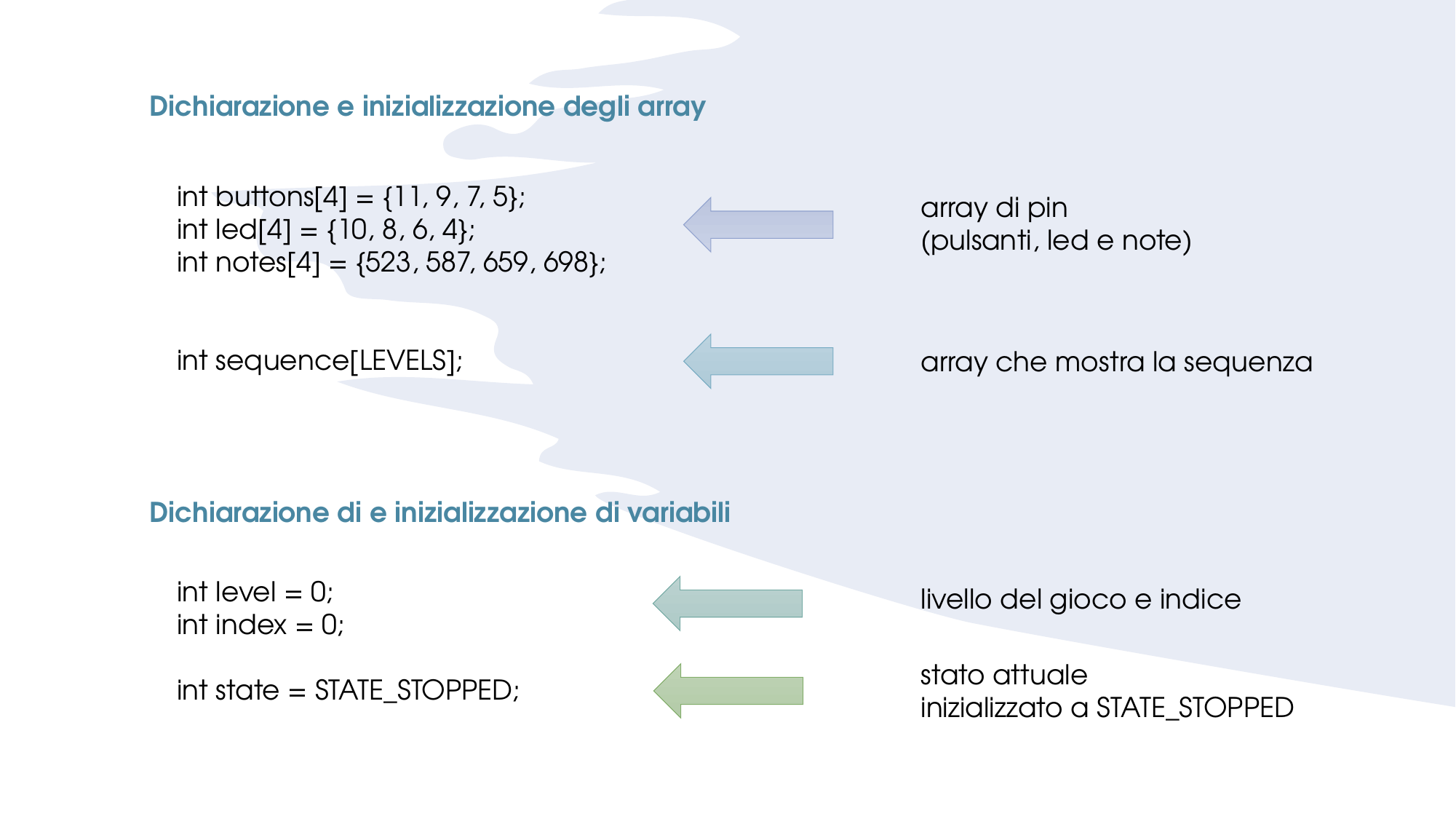

Dichiarazione e inizializzazione degli array
int buttons[4] = {11, 9, 7, 5};
int led[4] = {10, 8, 6, 4};
int notes[4] = {523, 587, 659, 698};

int sequence[LEVELS];
array di pin
(pulsanti, led e note)

array che mostra la sequenza
Dichiarazione di e inizializzazione di variabili
int level = 0;
int index = 0;

int state = STATE_STOPPED;

livello del gioco e indice
stato attuale
inizializzato a STATE_STOPPED